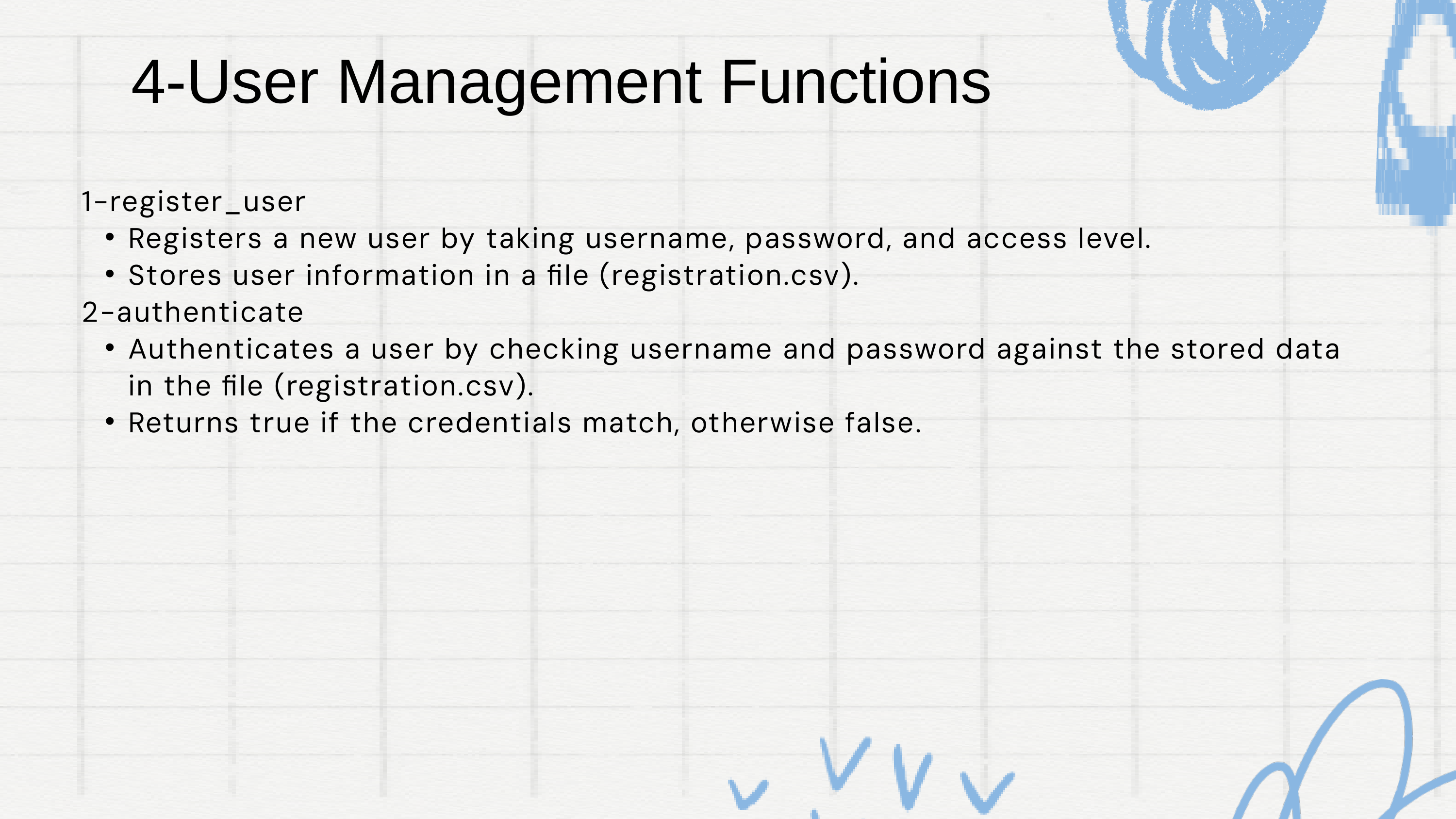

4-User Management Functions
1-register_user
Registers a new user by taking username, password, and access level.
Stores user information in a file (registration.csv).
2-authenticate
Authenticates a user by checking username and password against the stored data in the file (registration.csv).
Returns true if the credentials match, otherwise false.